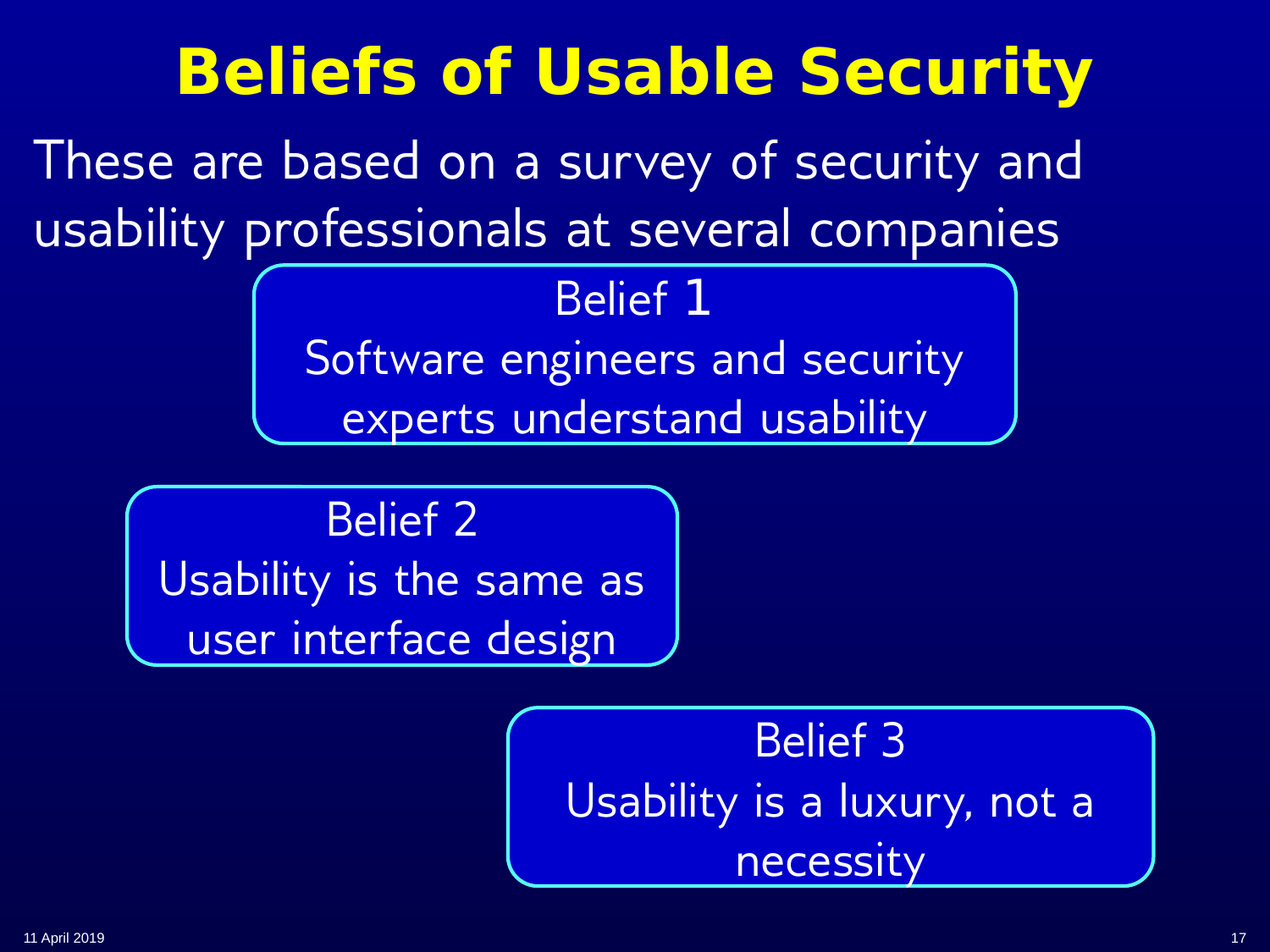

# Beliefs of Usable Security
These are based on a survey of security and usability professionals at several companies
Belief 1
Software engineers and security experts understand usability
Belief 2
Usability is the same as user interface design
Belief 3
Usability is a luxury, not a necessity
11 April 2019
17